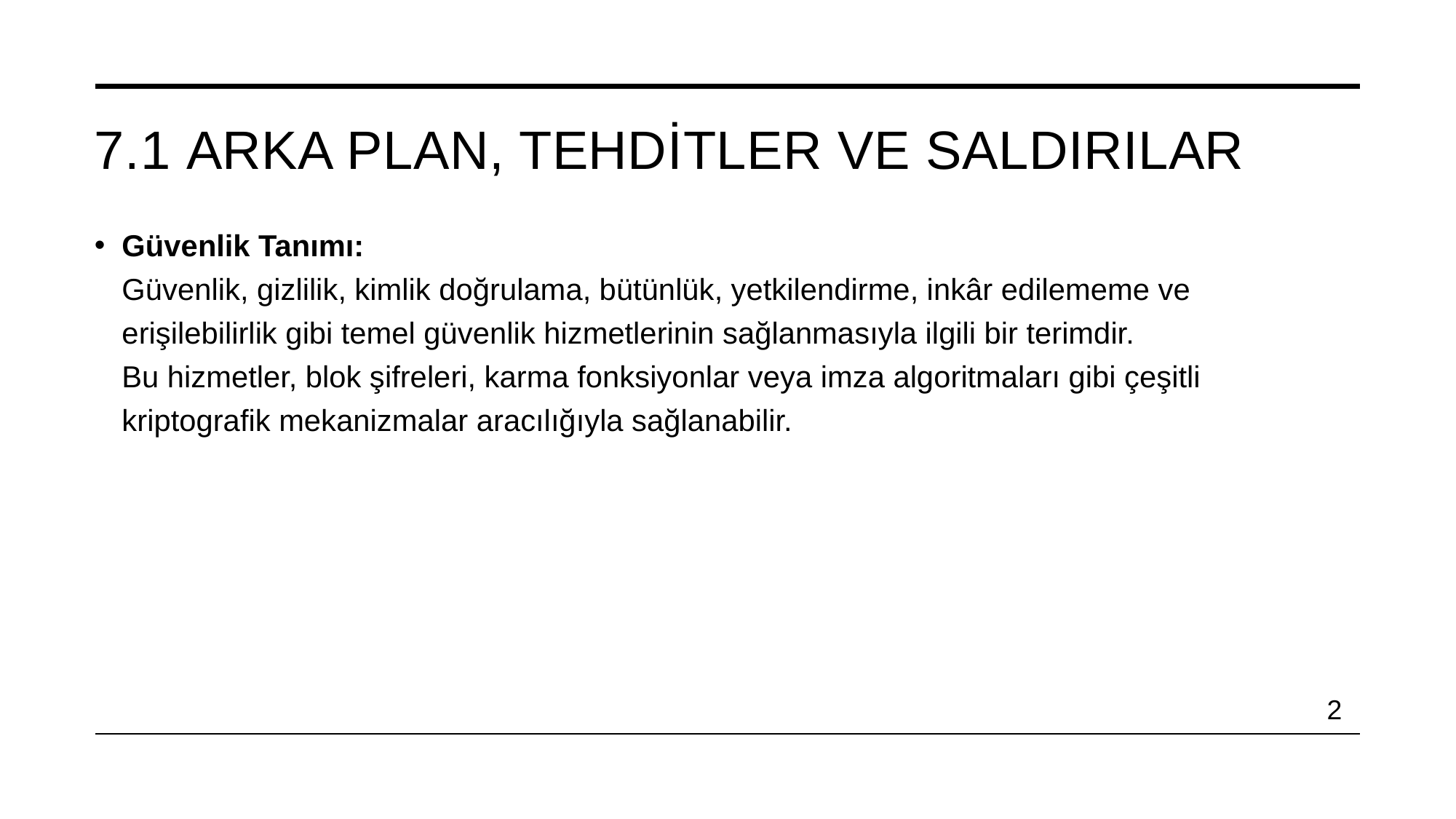

# 7.1 Arka Plan, Tehditler ve Saldırılar
Güvenlik Tanımı:
Güvenlik, gizlilik, kimlik doğrulama, bütünlük, yetkilendirme, inkâr edilememe ve erişilebilirlik gibi temel güvenlik hizmetlerinin sağlanmasıyla ilgili bir terimdir.
Bu hizmetler, blok şifreleri, karma fonksiyonlar veya imza algoritmaları gibi çeşitli kriptografik mekanizmalar aracılığıyla sağlanabilir.

2